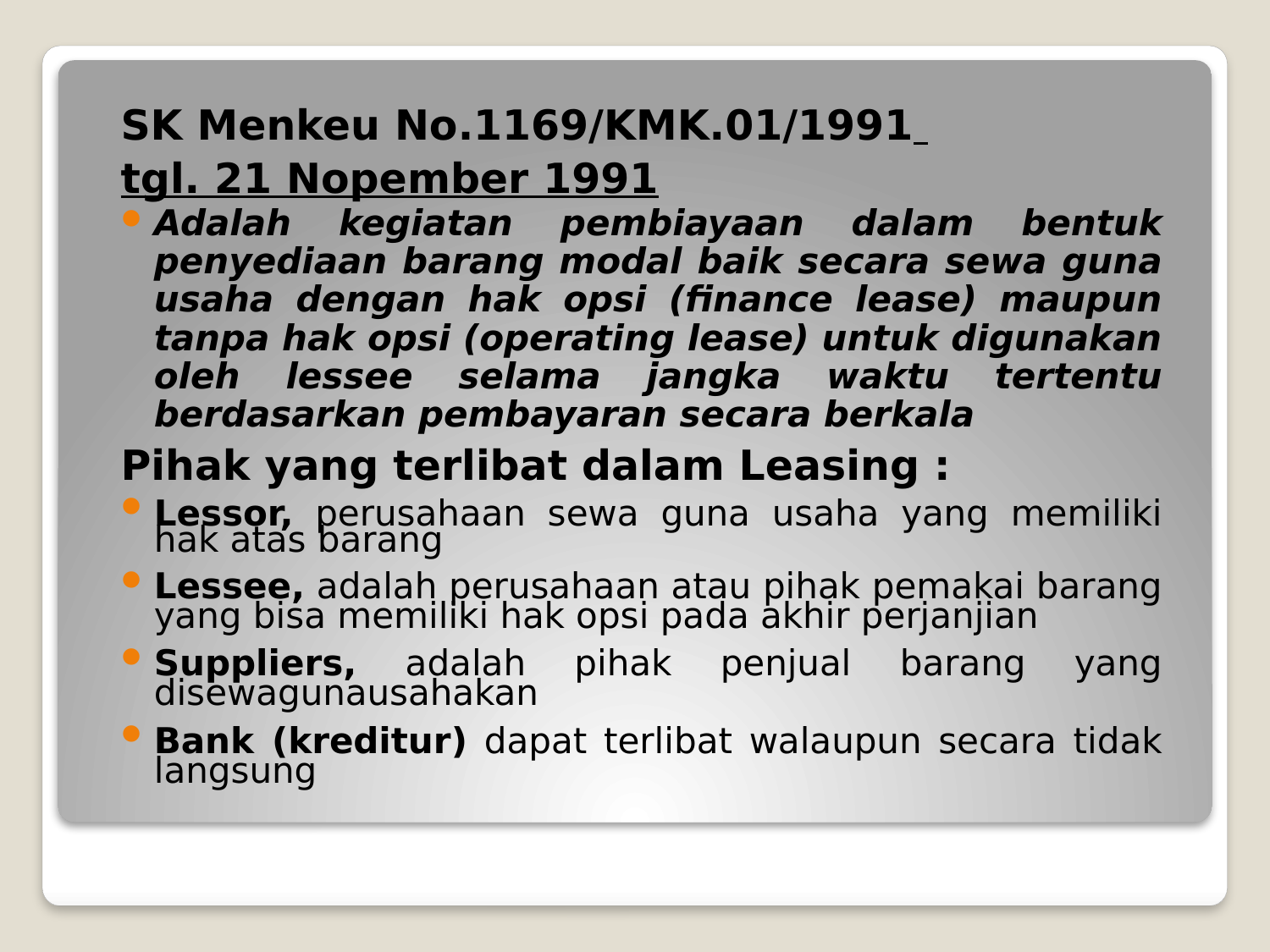

SK Menkeu No.1169/KMK.01/1991
tgl. 21 Nopember 1991
Adalah kegiatan pembiayaan dalam bentuk penyediaan barang modal baik secara sewa guna usaha dengan hak opsi (finance lease) maupun tanpa hak opsi (operating lease) untuk digunakan oleh lessee selama jangka waktu tertentu berdasarkan pembayaran secara berkala
Pihak yang terlibat dalam Leasing :
Lessor, perusahaan sewa guna usaha yang memiliki hak atas barang
Lessee, adalah perusahaan atau pihak pemakai barang yang bisa memiliki hak opsi pada akhir perjanjian
Suppliers, adalah pihak penjual barang yang disewagunausahakan
Bank (kreditur) dapat terlibat walaupun secara tidak langsung